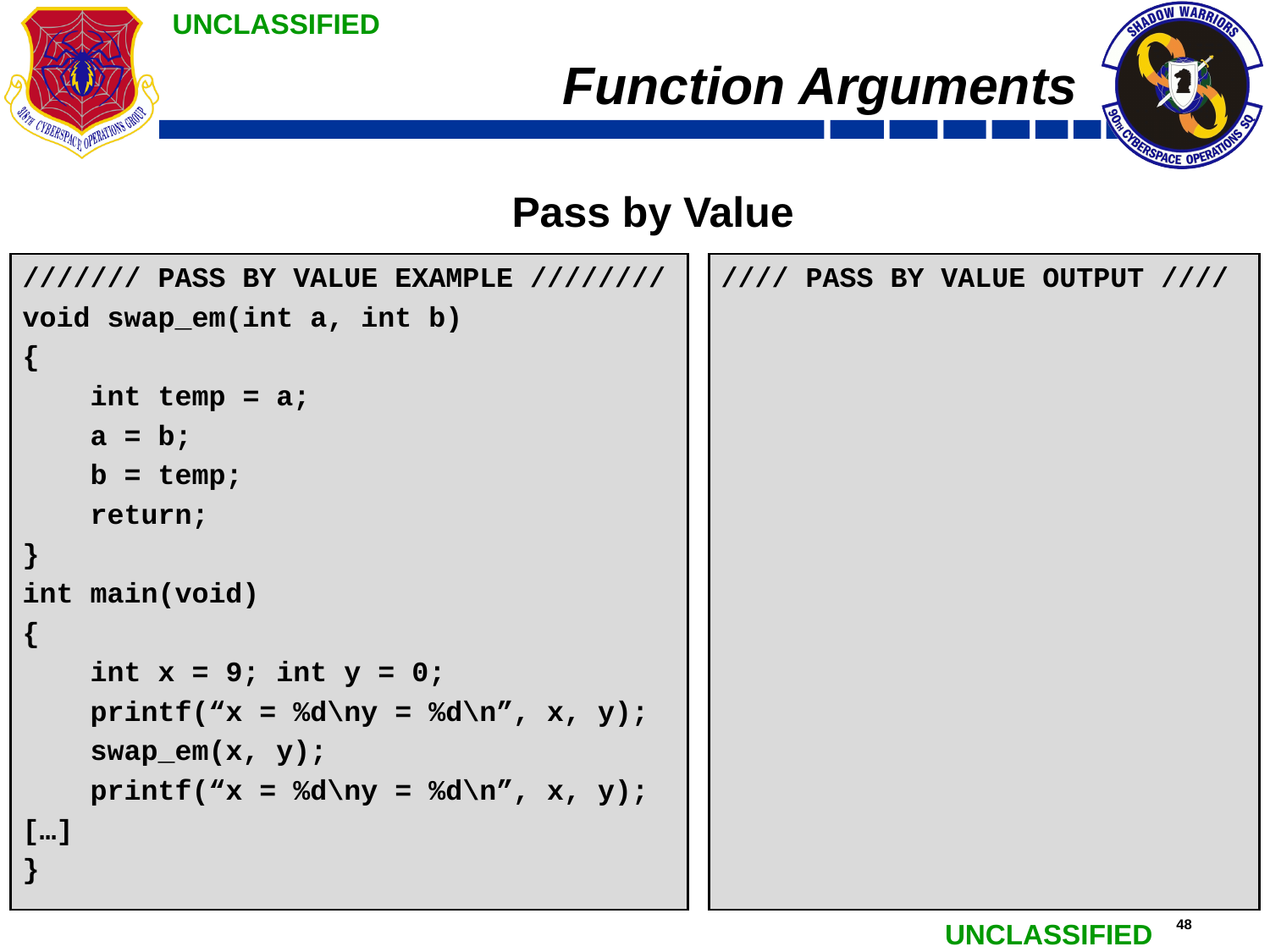

# Function Arguments
Pass by Value
/////// PASS BY VALUE EXAMPLE ////////
void swap_em(int a, int b)
{
    int temp = a;
    a = b;
    b = temp;
    return;
}
int main(void)
{
    int x = 9; int y = 0;
    printf(“x = %d\ny = %d\n”, x, y);
    swap_em(x, y);
    printf(“x = %d\ny = %d\n”, x, y);
[…]
}
//// PASS BY VALUE OUTPUT ////

x = 9
y = 0
x = 9
y = 0

//// PASS BY VALUE OUTPUT ////